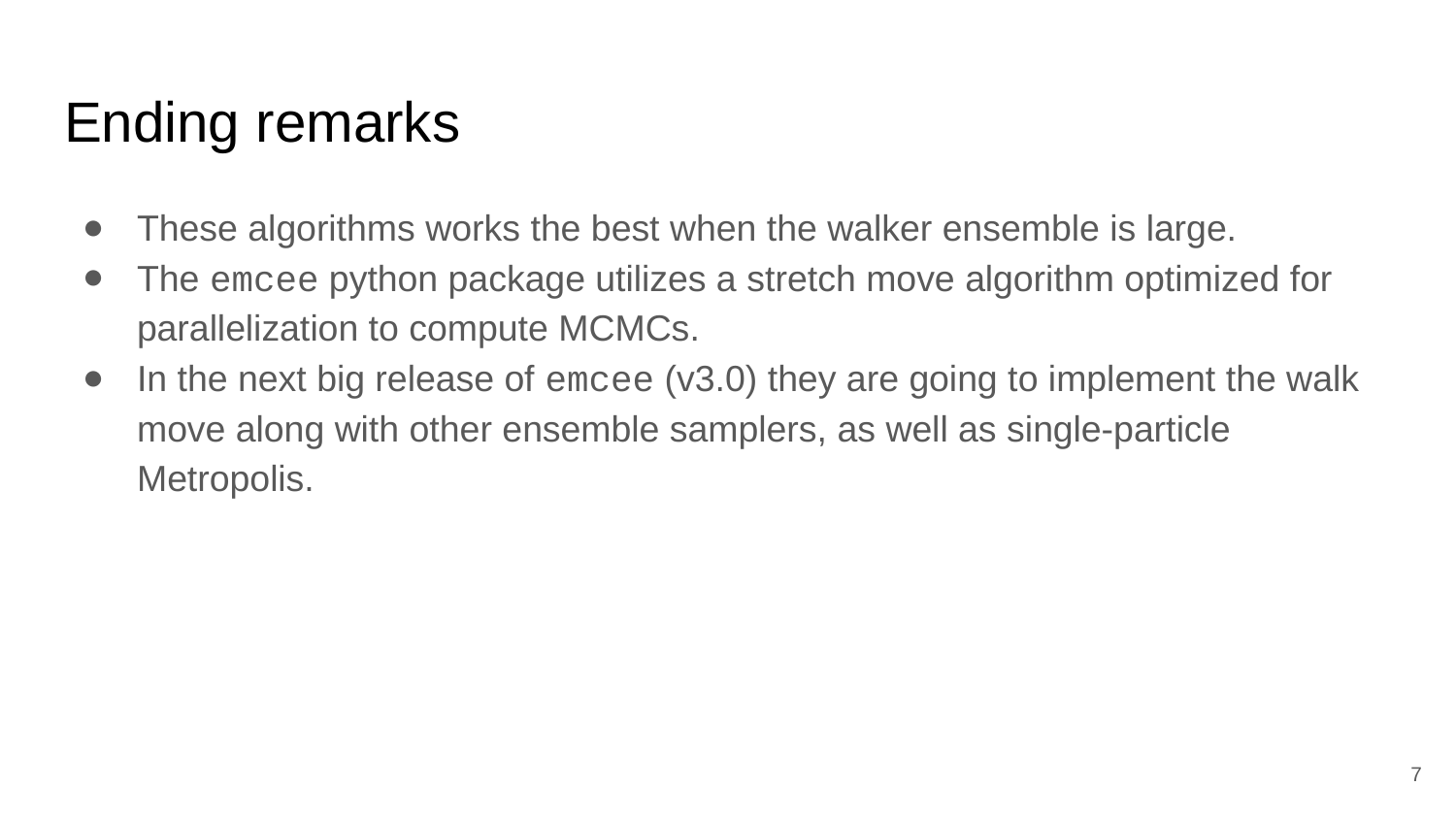

# Ending remarks
These algorithms works the best when the walker ensemble is large.
The emcee python package utilizes a stretch move algorithm optimized for parallelization to compute MCMCs.
In the next big release of emcee (v3.0) they are going to implement the walk move along with other ensemble samplers, as well as single-particle Metropolis.
7